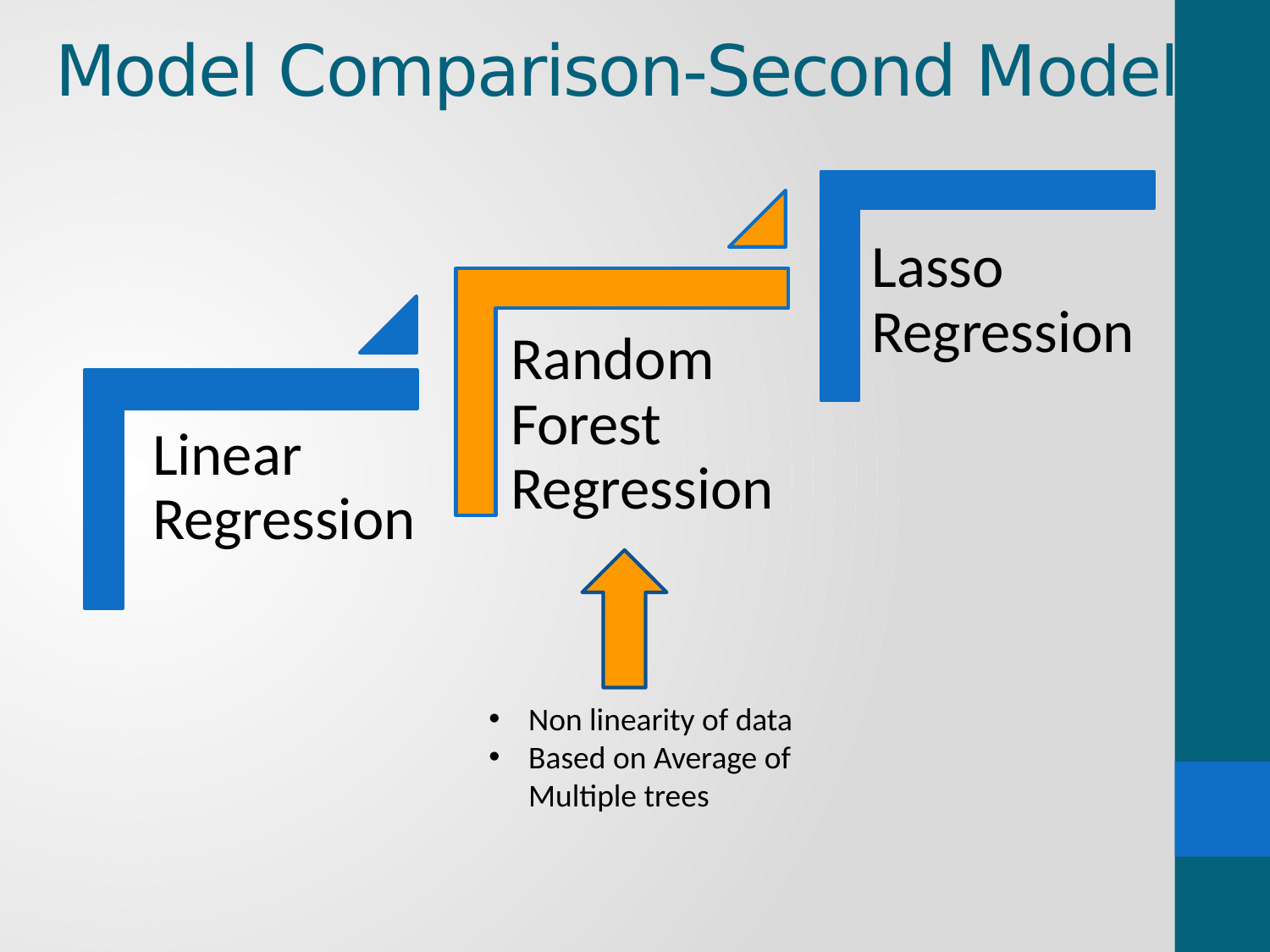

# Model Comparison-Second Model
Linear Regression
Random Forest Regression
Lasso Regression

Non linearity of data
Based on Average of Multiple trees